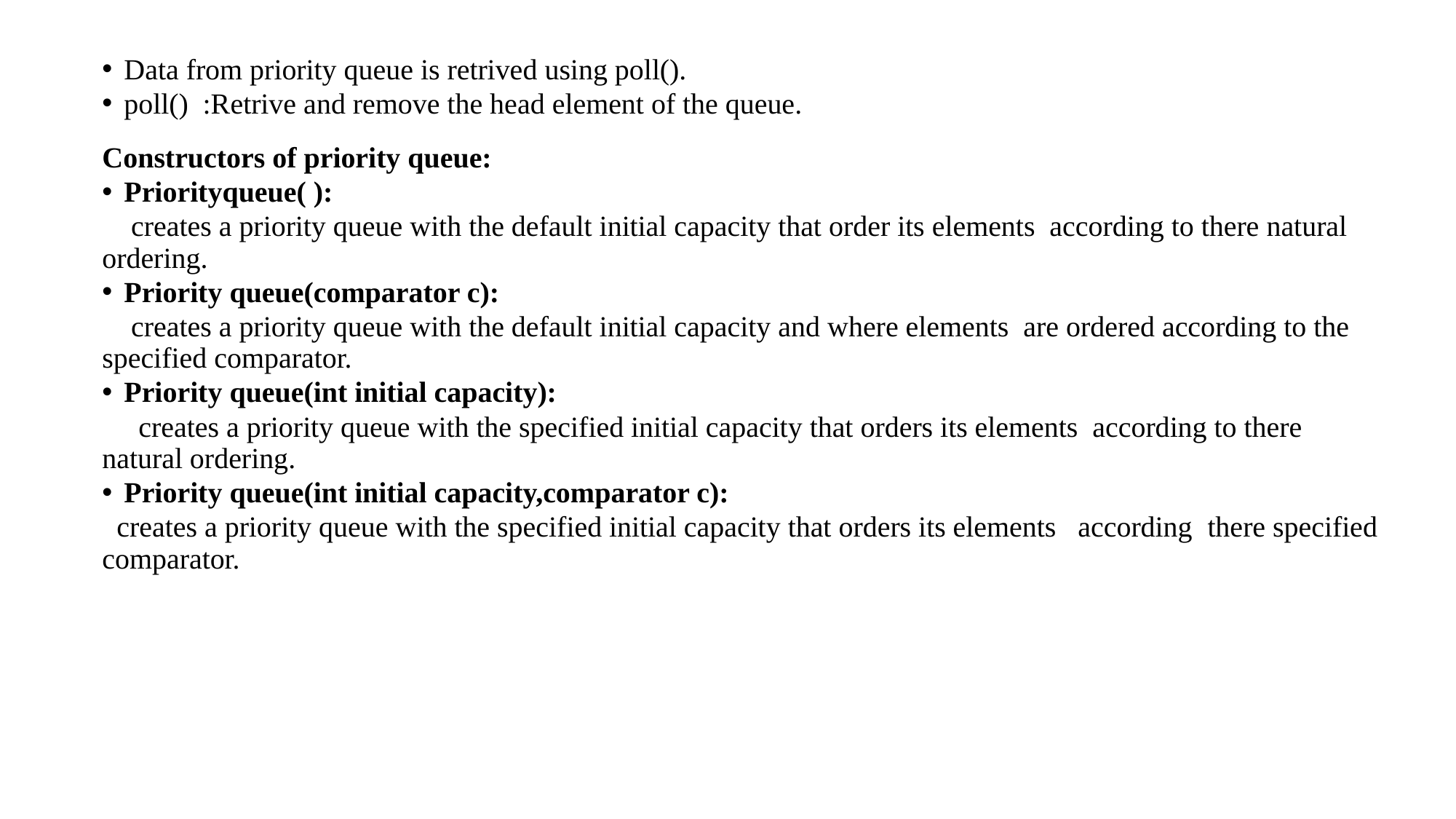

Data from priority queue is retrived using poll().
poll()  :Retrive and remove the head element of the queue.

Constructors of priority queue:
Priorityqueue( ):
    creates a priority queue with the default initial capacity that order its elements  according to there natural ordering.
Priority queue(comparator c):
    creates a priority queue with the default initial capacity and where elements  are ordered according to the specified comparator.
Priority queue(int initial capacity):
     creates a priority queue with the specified initial capacity that orders its elements  according to there natural ordering.
Priority queue(int initial capacity,comparator c):
  creates a priority queue with the specified initial capacity that orders its elements   according  there specified comparator.